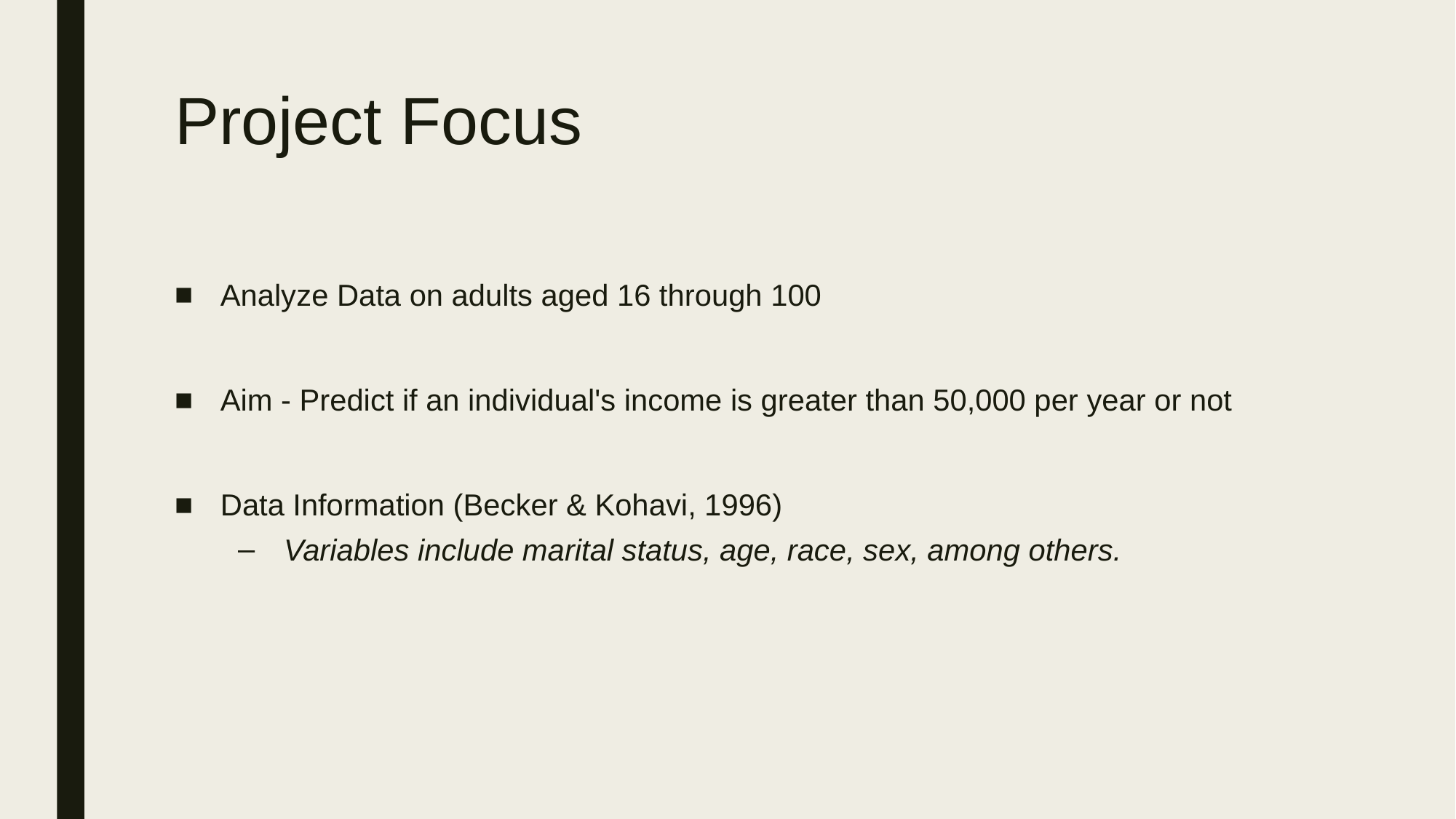

# Project Focus
Analyze Data on adults aged 16 through 100

Aim - Predict if an individual's income is greater than 50,000 per year or not

Data Information (Becker & Kohavi, 1996)
Variables include marital status, age, race, sex, among others.